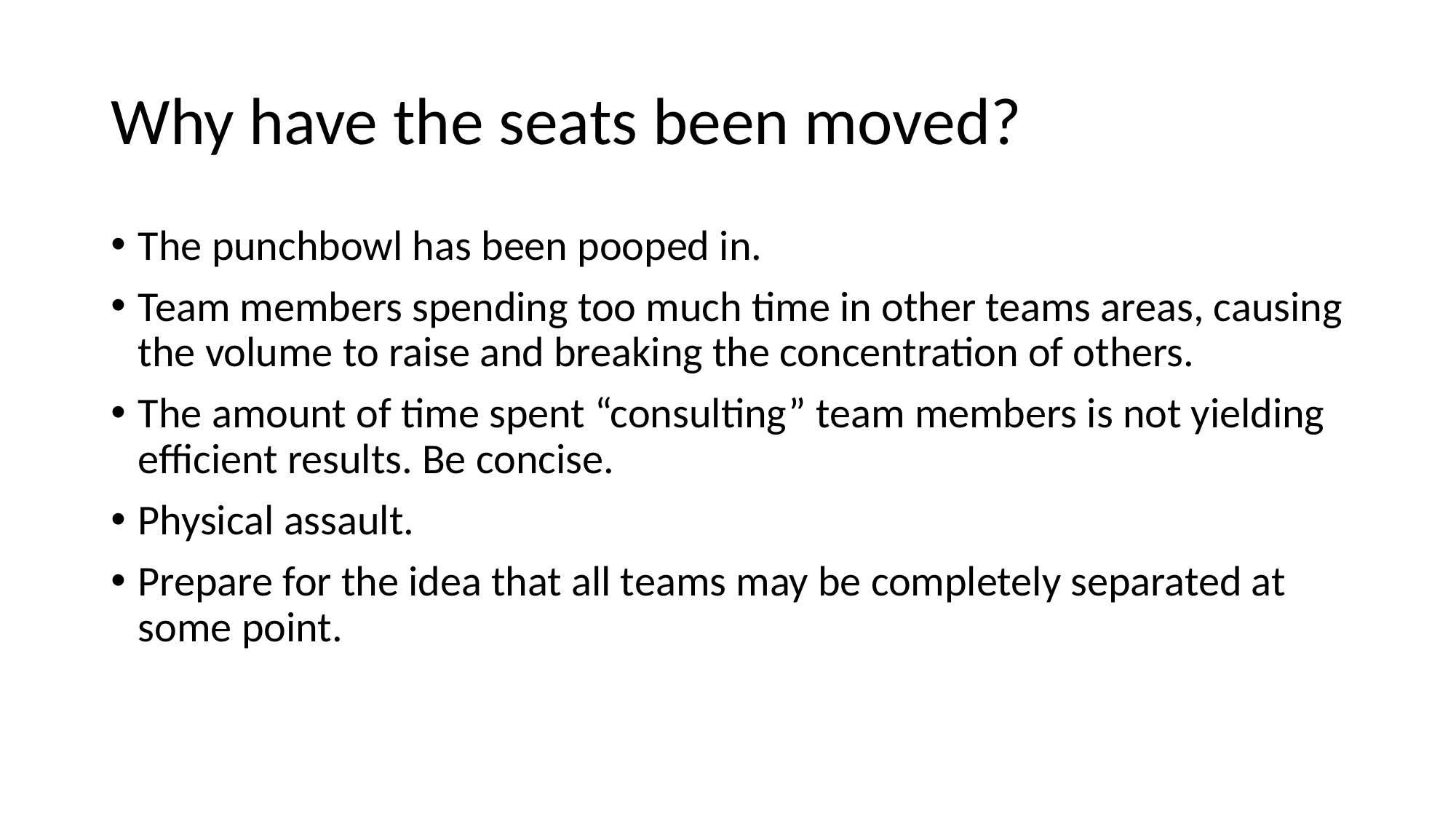

# Why have the seats been moved?
The punchbowl has been pooped in.
Team members spending too much time in other teams areas, causing the volume to raise and breaking the concentration of others.
The amount of time spent “consulting” team members is not yielding efficient results. Be concise.
Physical assault.
Prepare for the idea that all teams may be completely separated at some point.